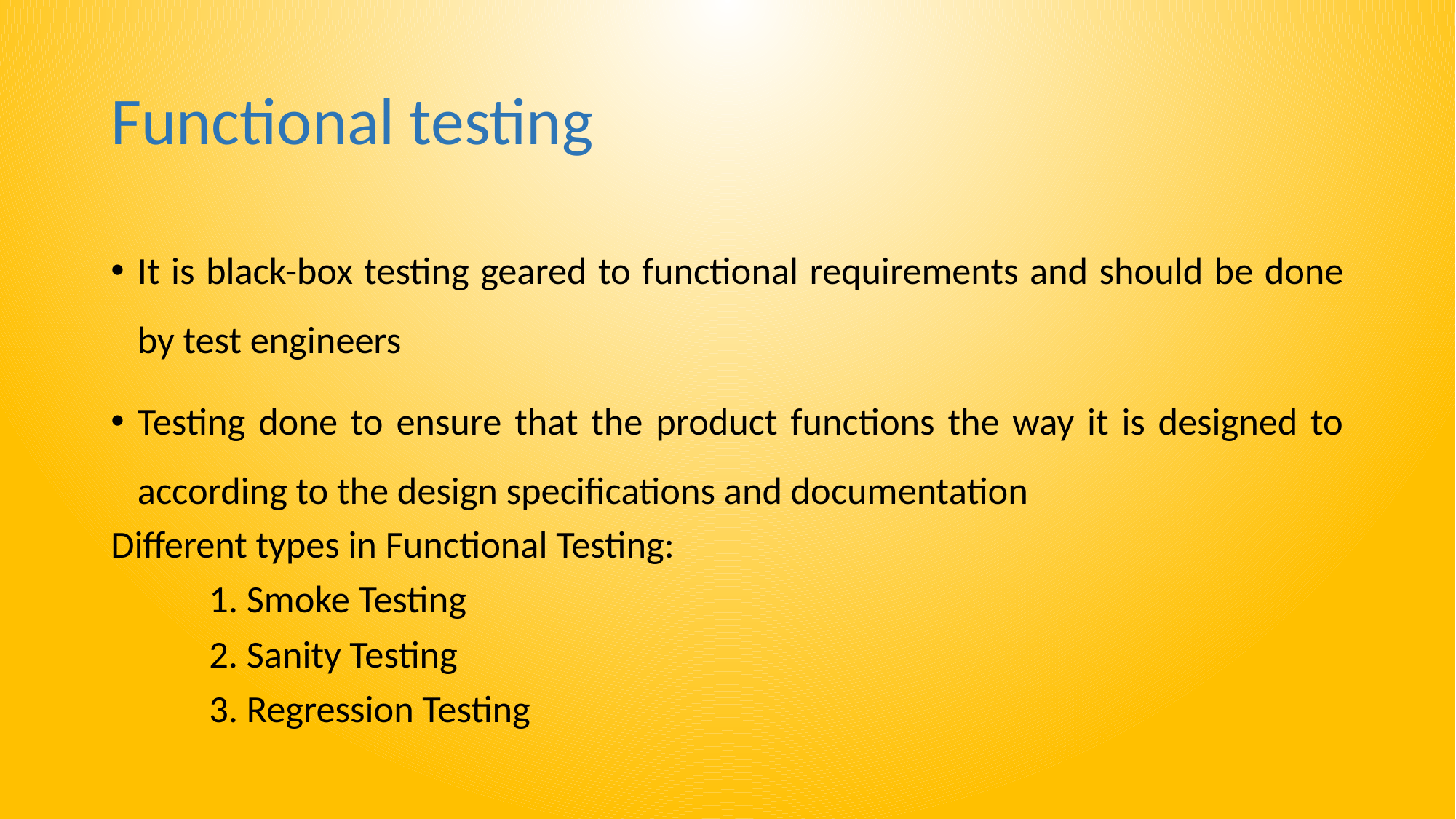

# Functional testing
It is black-box testing geared to functional requirements and should be done by test engineers
Testing done to ensure that the product functions the way it is designed to according to the design specifications and documentation
Different types in Functional Testing:
	1. Smoke Testing
	2. Sanity Testing
	3. Regression Testing